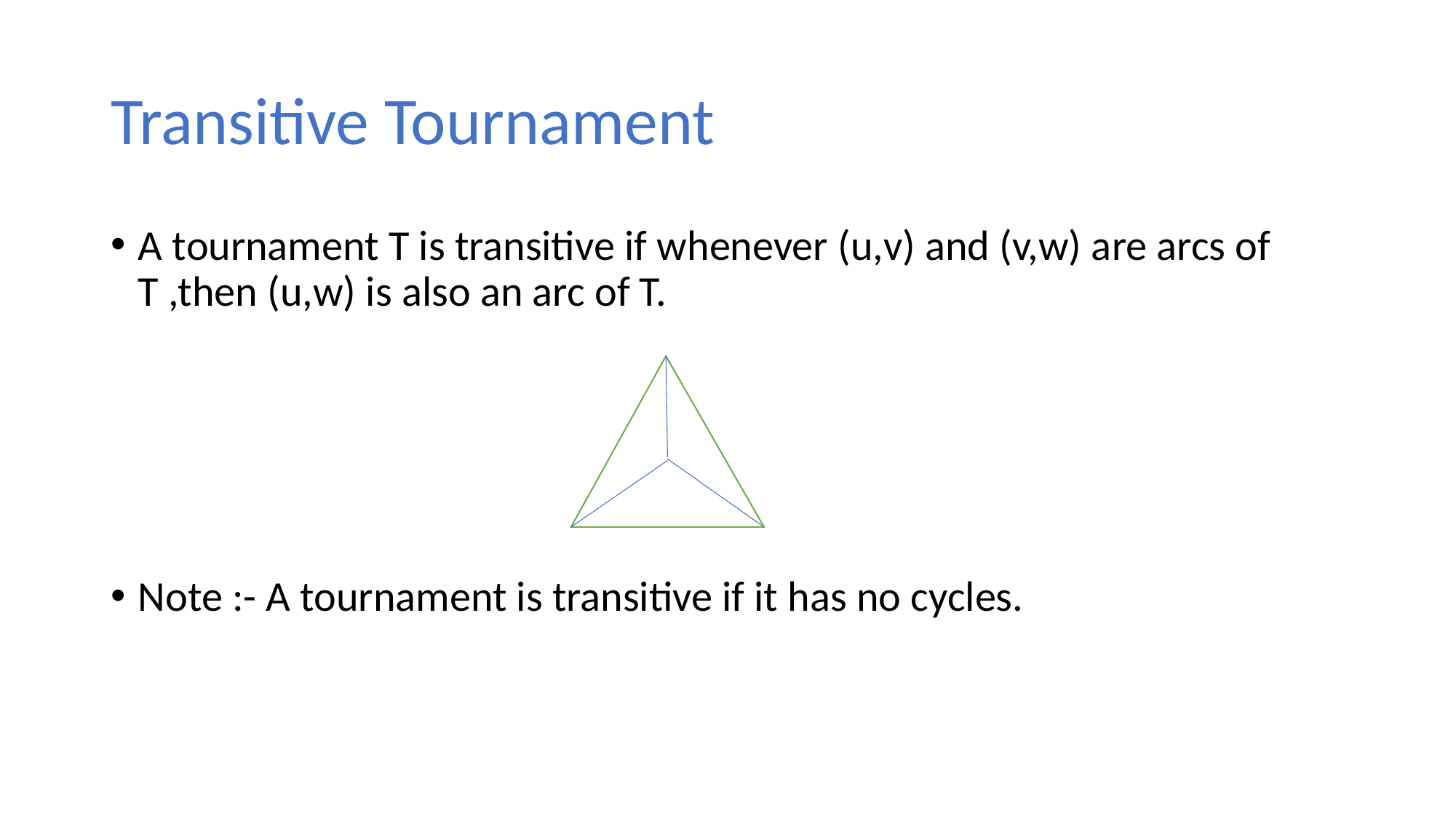

# Transitive Tournament
A tournament T is transitive if whenever (u,v) and (v,w) are arcs of T ,then (u,w) is also an arc of T.

Note :- A tournament is transitive if it has no cycles.